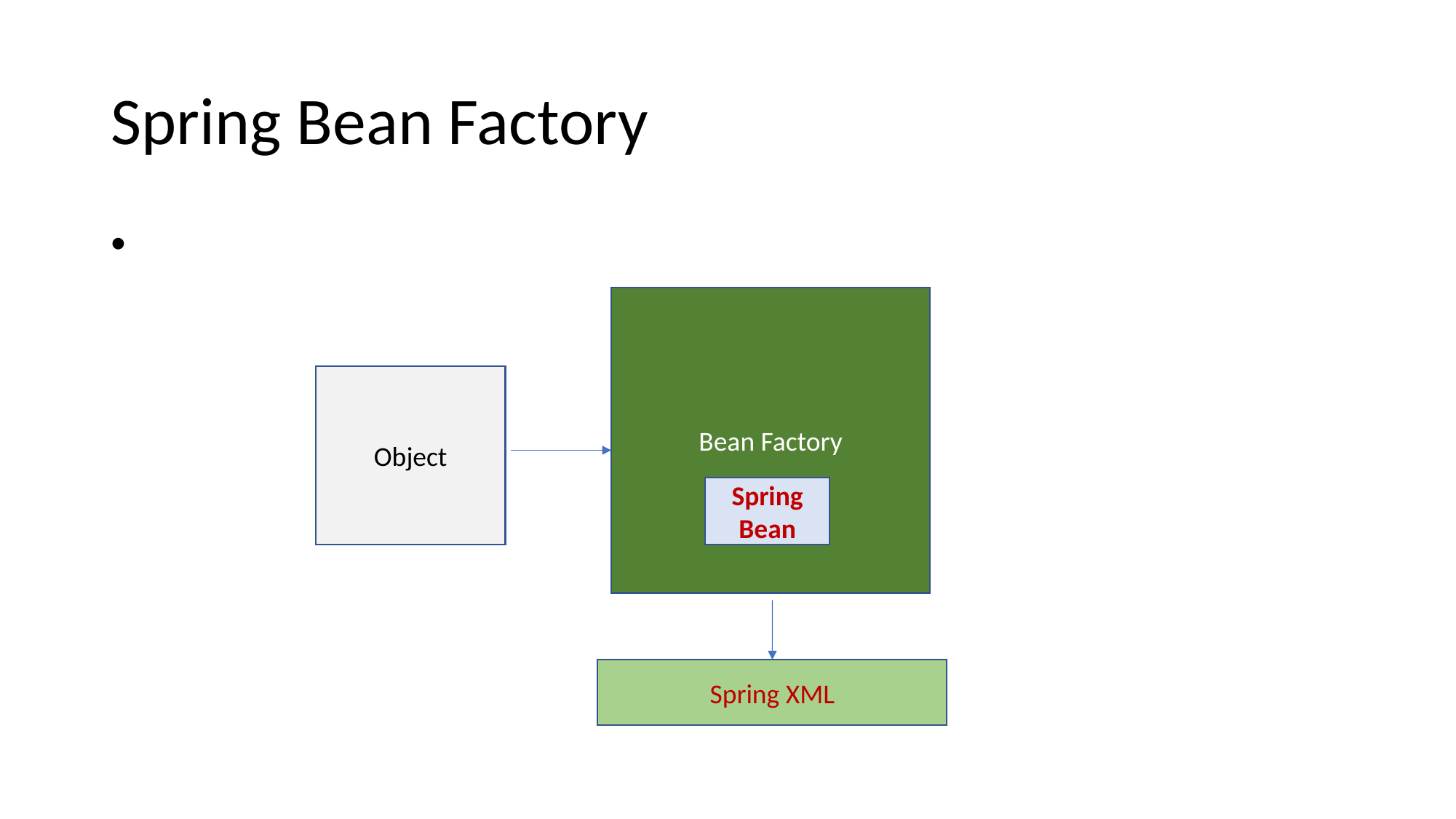

# Spring Bean Factory

Bean Factory
Object
Spring Bean
Spring XML